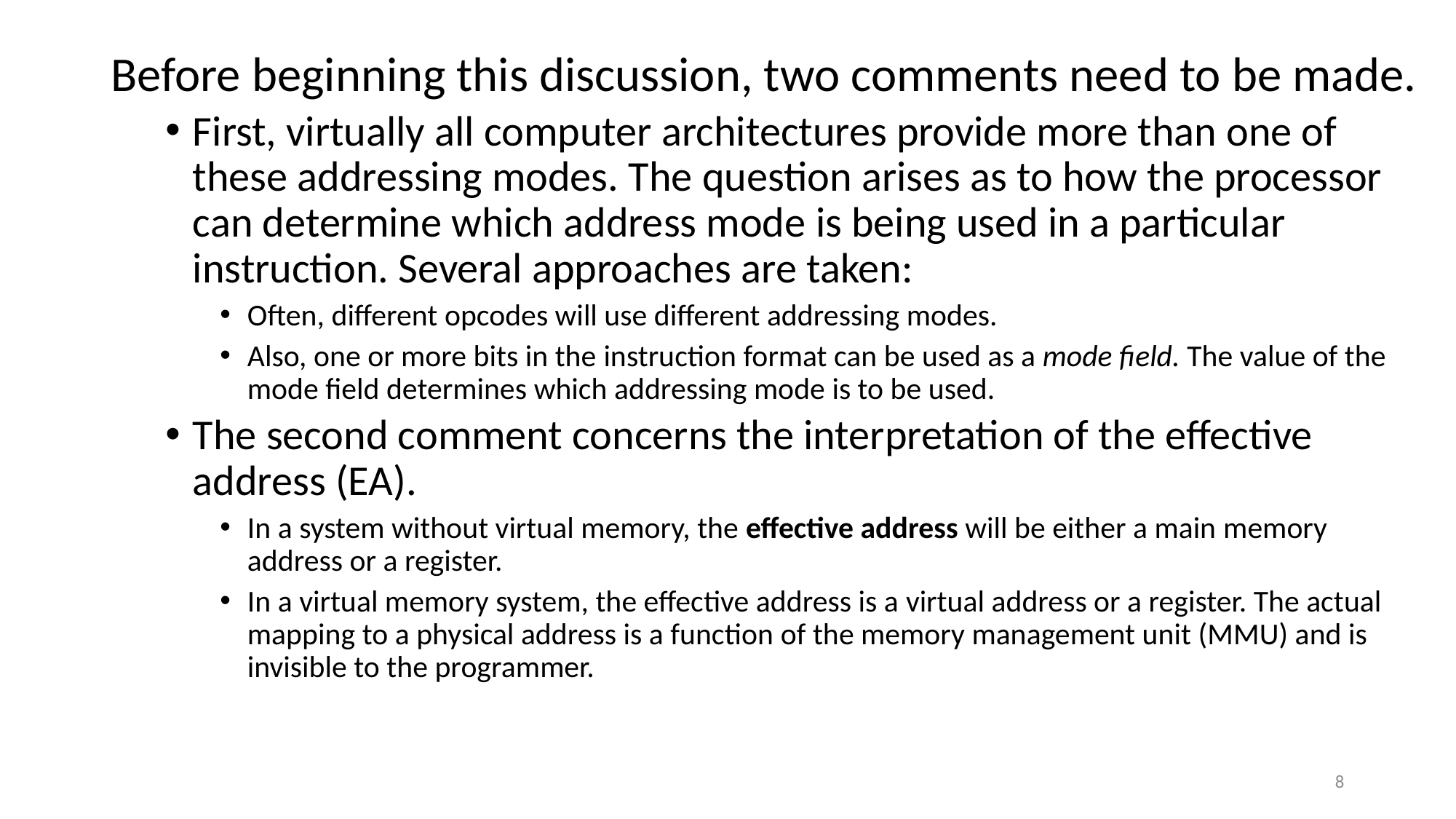

Before beginning this discussion, two comments need to be made.
First, virtually all computer architectures provide more than one of these addressing modes. The question arises as to how the processor can determine which address mode is being used in a particular instruction. Several approaches are taken:
Often, different opcodes will use different addressing modes.
Also, one or more bits in the instruction format can be used as a mode field. The value of the mode field determines which addressing mode is to be used.
The second comment concerns the interpretation of the effective address (EA).
In a system without virtual memory, the effective address will be either a main memory address or a register.
In a virtual memory system, the effective address is a virtual address or a register. The actual mapping to a physical address is a function of the memory management unit (MMU) and is invisible to the programmer.
#
8